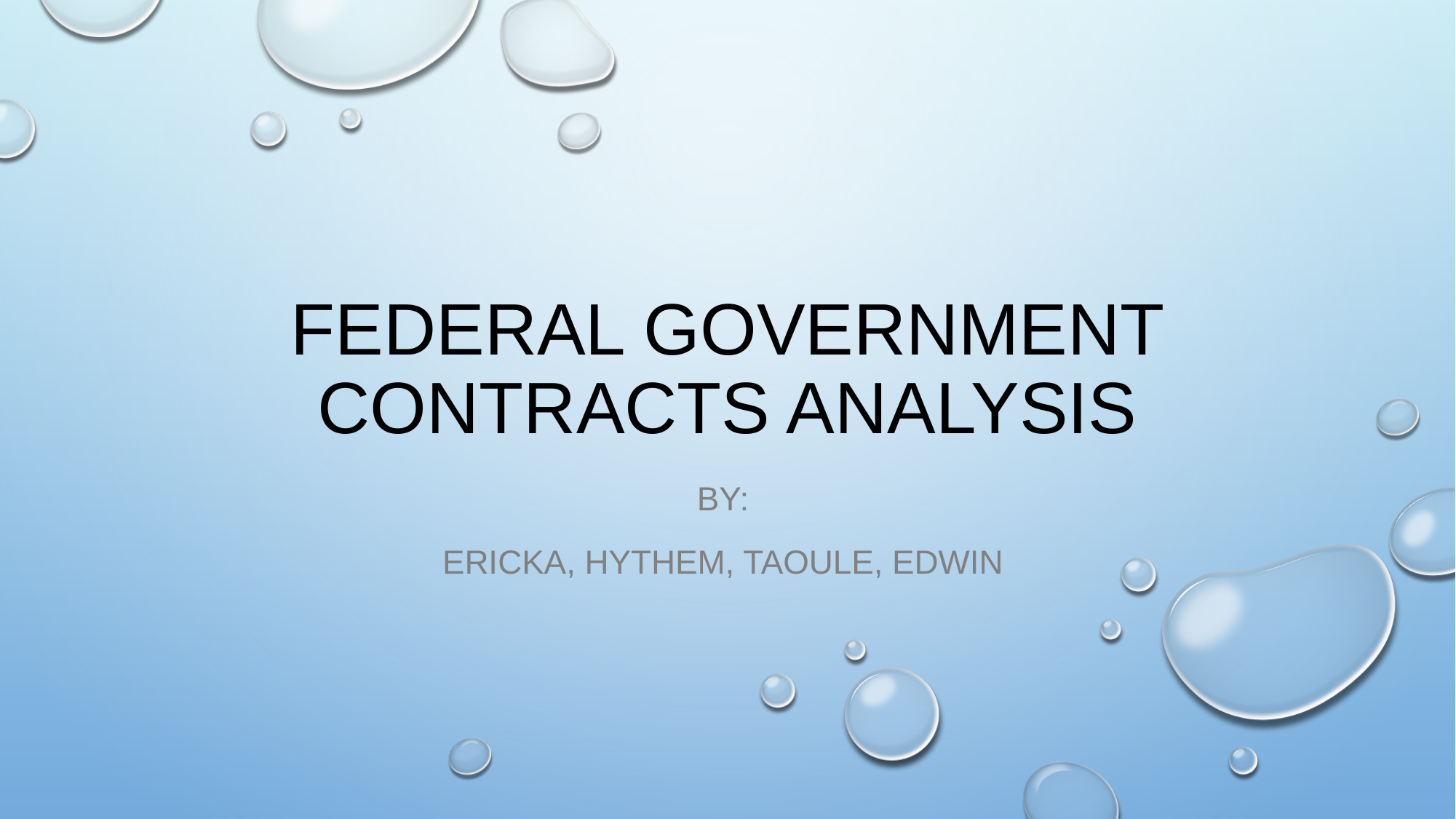

# Federal Government Contracts Analysis
By:
Ericka, Hythem, Taoule, Edwin